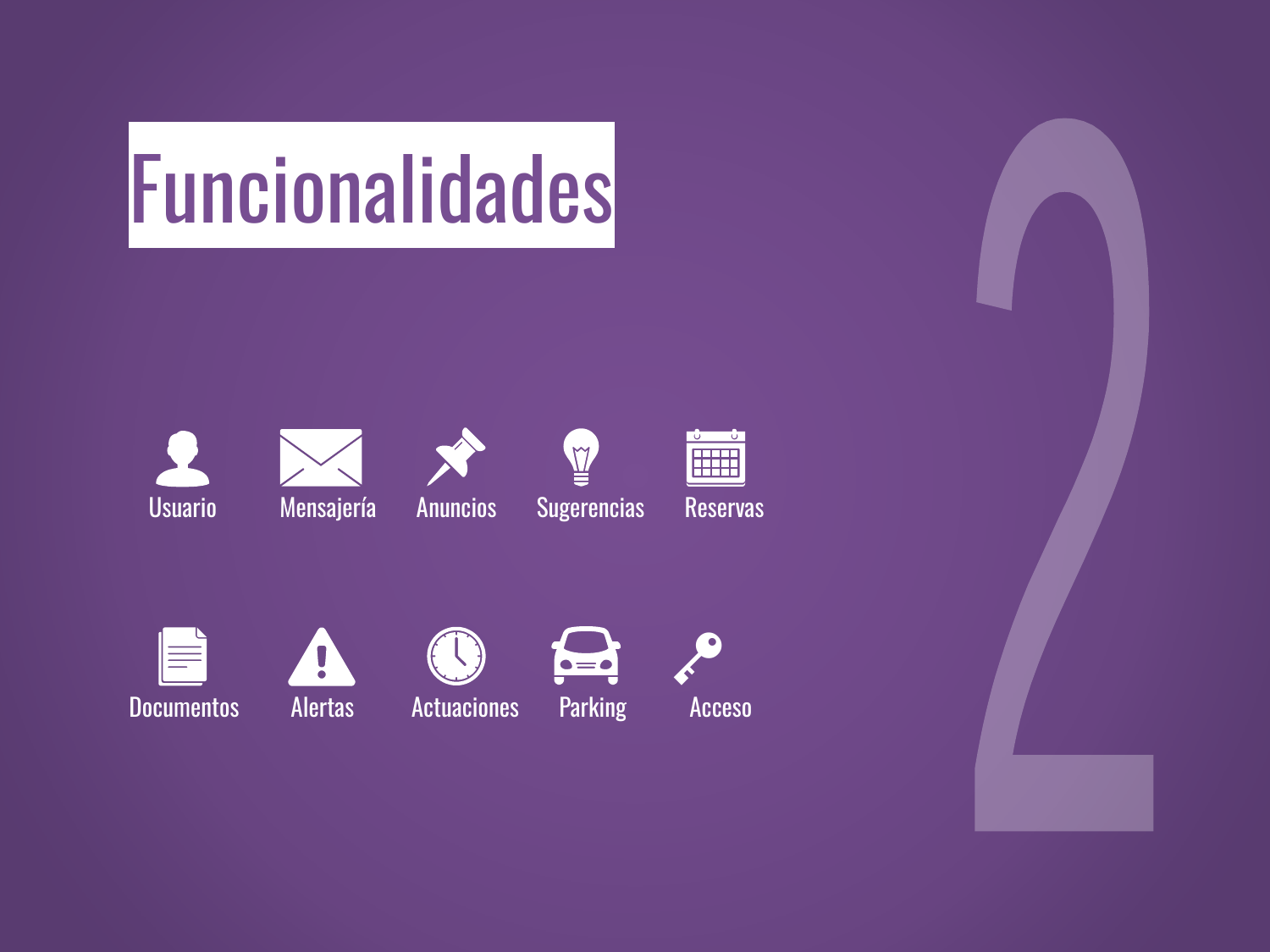

# Funcionalidades
2

Usuario           Mensajería       Anuncios       Sugerencias       Reservas
🔑

Documentos         Alertas          Actuaciones       Parking           Acceso